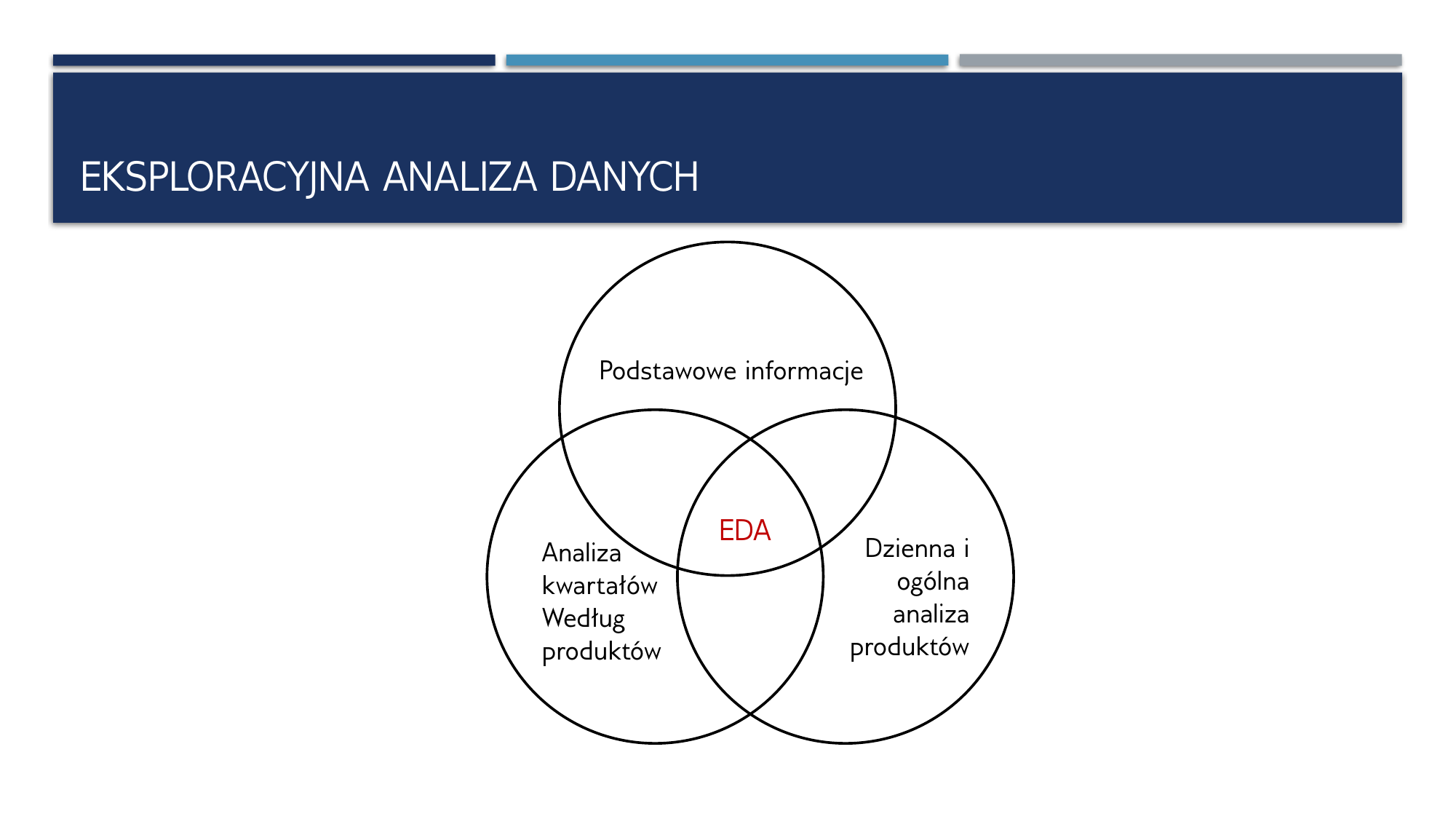

# Eksploracyjna analiza danych

Podstawowe informacje

EDA
Dzienna i ogólna analiza produktów
Analiza kwartałów
Według produktów